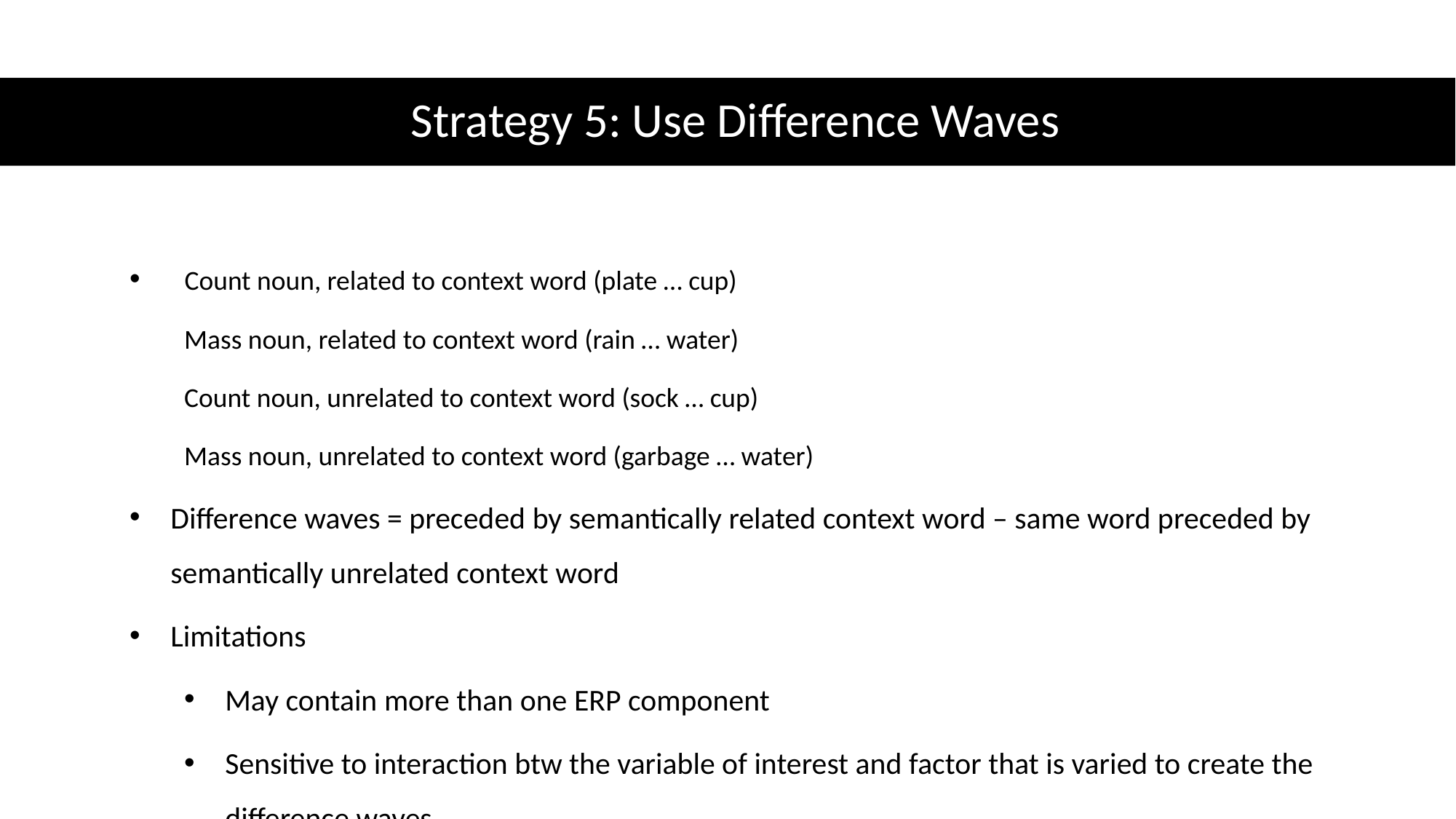

# Strategy 5: Use Difference Waves

   Count noun, related to context word (plate … cup)
Mass noun, related to context word (rain … water)
Count noun, unrelated to context word (sock … cup)
Mass noun, unrelated to context word (garbage … water)
Difference waves = preceded by semantically related context word – same word preceded by semantically unrelated context word
Limitations
May contain more than one ERP component
Sensitive to interaction btw the variable of interest and factor that is varied to create the difference waves